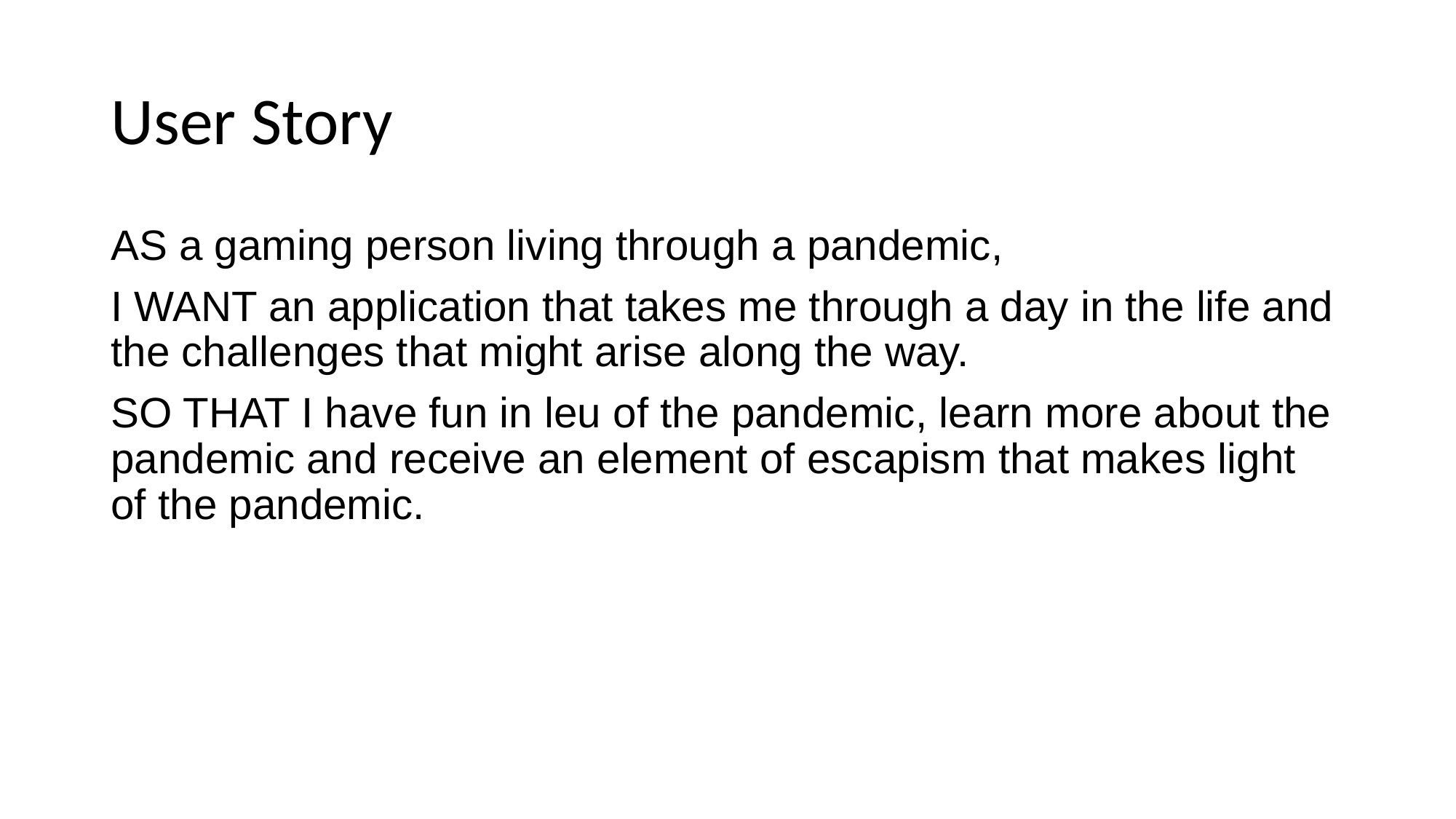

# User Story
AS a gaming person living through a pandemic,
I WANT an application that takes me through a day in the life and the challenges that might arise along the way.
SO THAT I have fun in leu of the pandemic, learn more about the pandemic and receive an element of escapism that makes light of the pandemic.